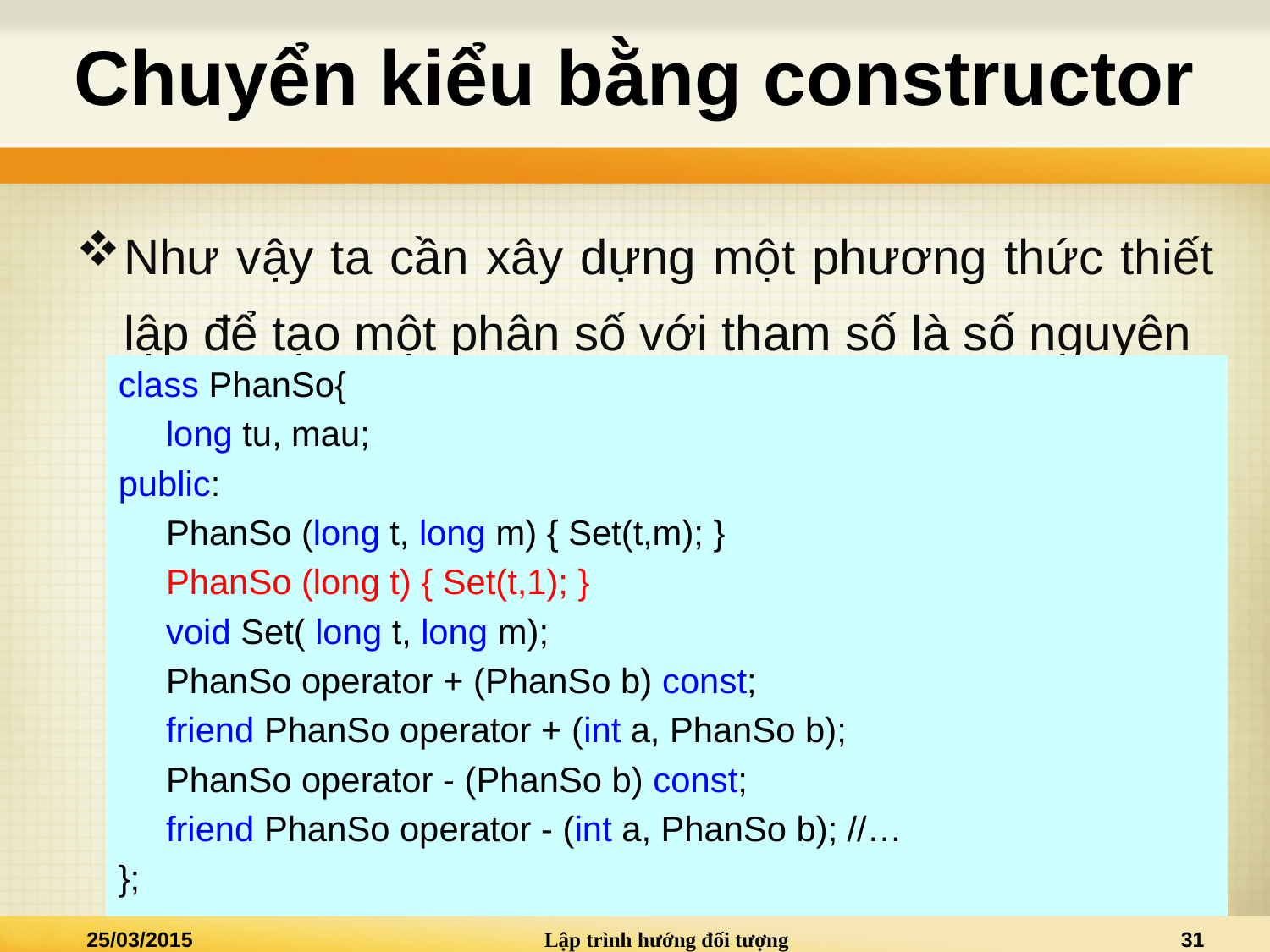

# Chuyển kiểu bằng constructor
Như vậy ta cần xây dựng một phương thức thiết lập để tạo một phân số với tham số là số nguyên
class PhanSo{
	long tu, mau;
public:
	PhanSo (long t, long m) { Set(t,m); }
	PhanSo (long t) { Set(t,1); }
	void Set( long t, long m);
	PhanSo operator + (PhanSo b) const;
	friend PhanSo operator + (int a, PhanSo b);
	PhanSo operator - (PhanSo b) const;
	friend PhanSo operator - (int a, PhanSo b); //…
};
25/03/2015
Lập trình hướng đối tượng
31